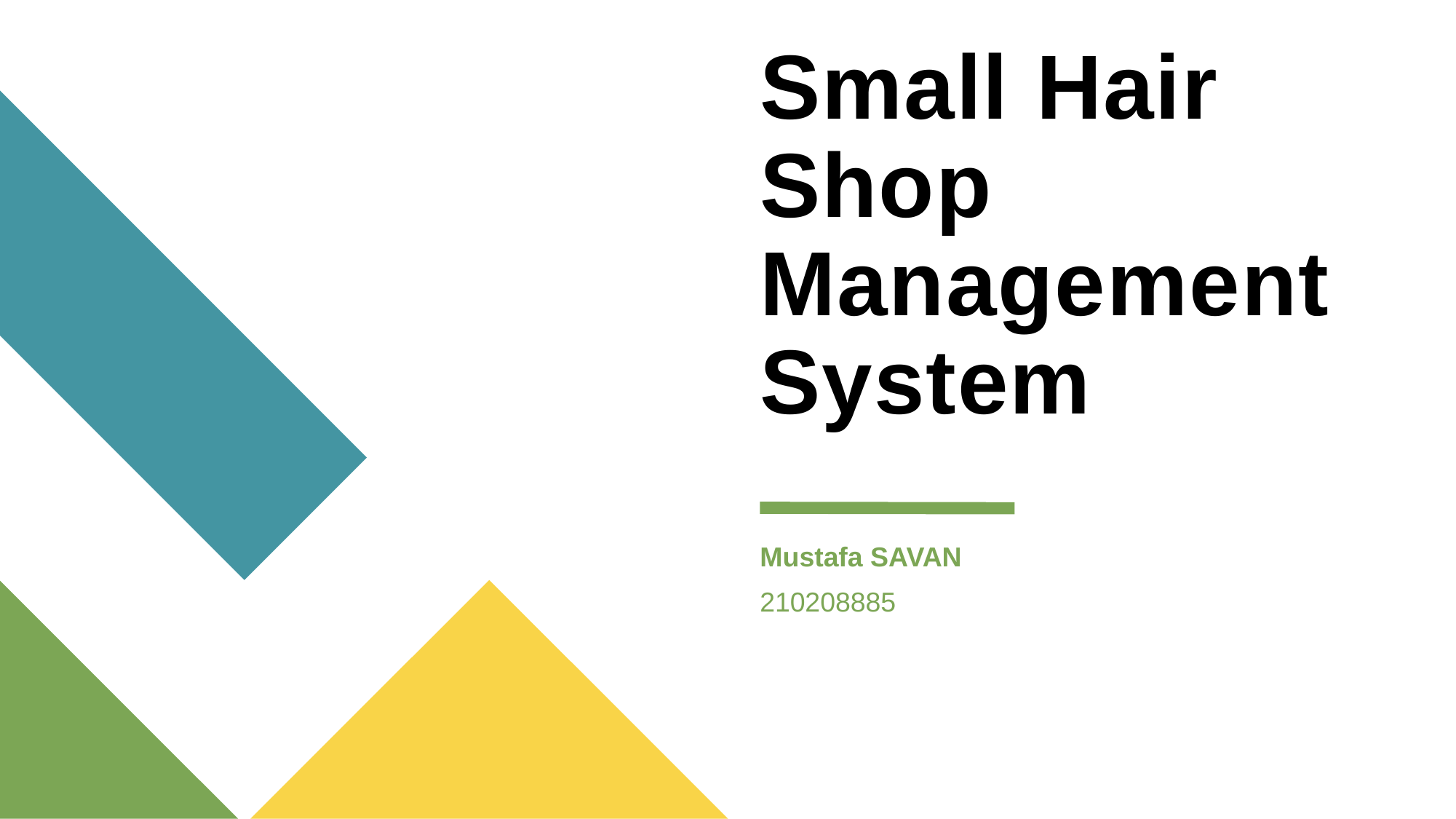

# Small Hair Shop Management System
Mustafa SAVAN
210208885